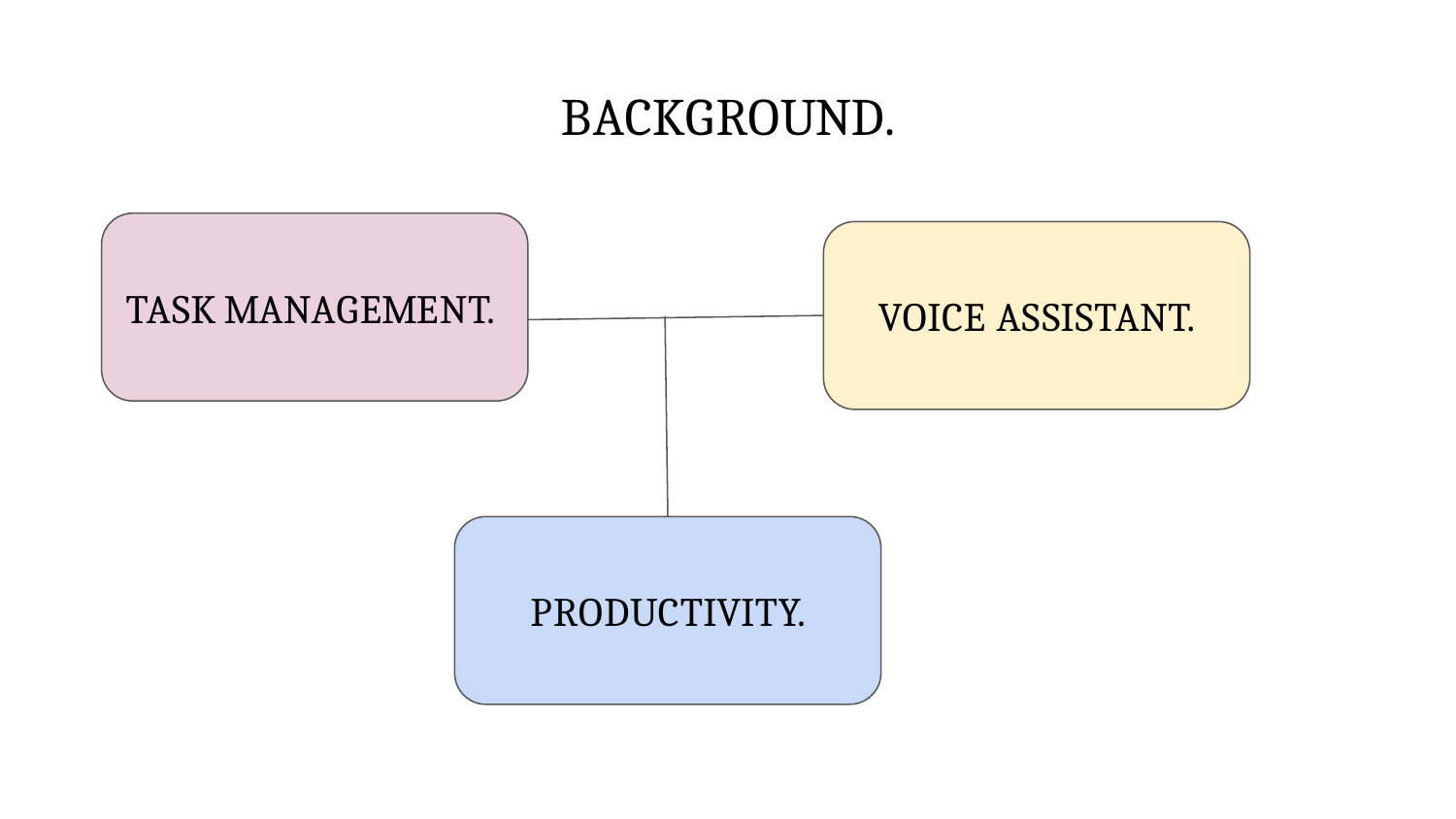

# BACKGROUND.
TASK MANAGEMENT.
VOICE ASSISTANT.
PRODUCTIVITY.